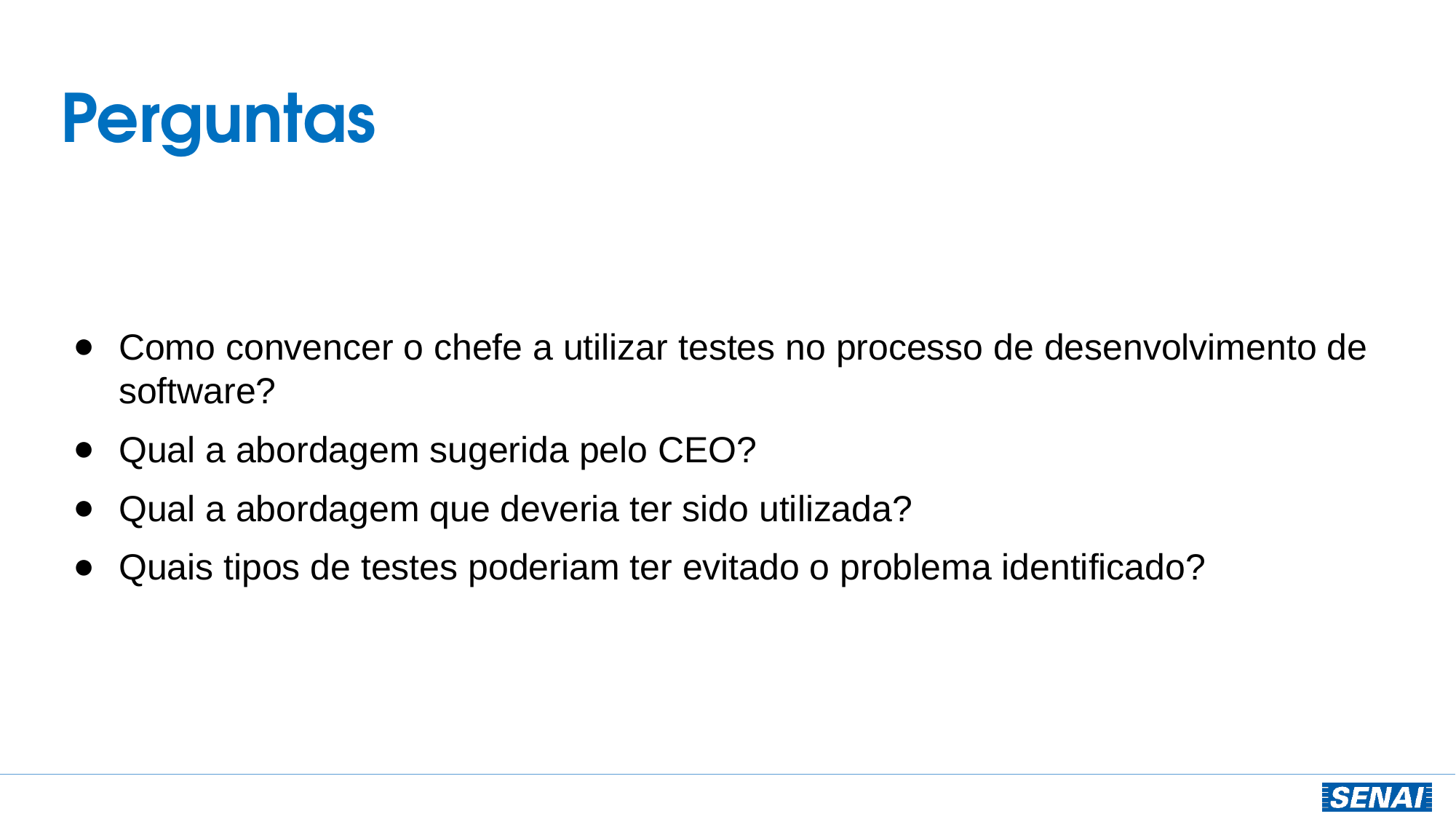

# Perguntas
Como convencer o chefe a utilizar testes no processo de desenvolvimento de software?
Qual a abordagem sugerida pelo CEO?
Qual a abordagem que deveria ter sido utilizada?
Quais tipos de testes poderiam ter evitado o problema identificado?